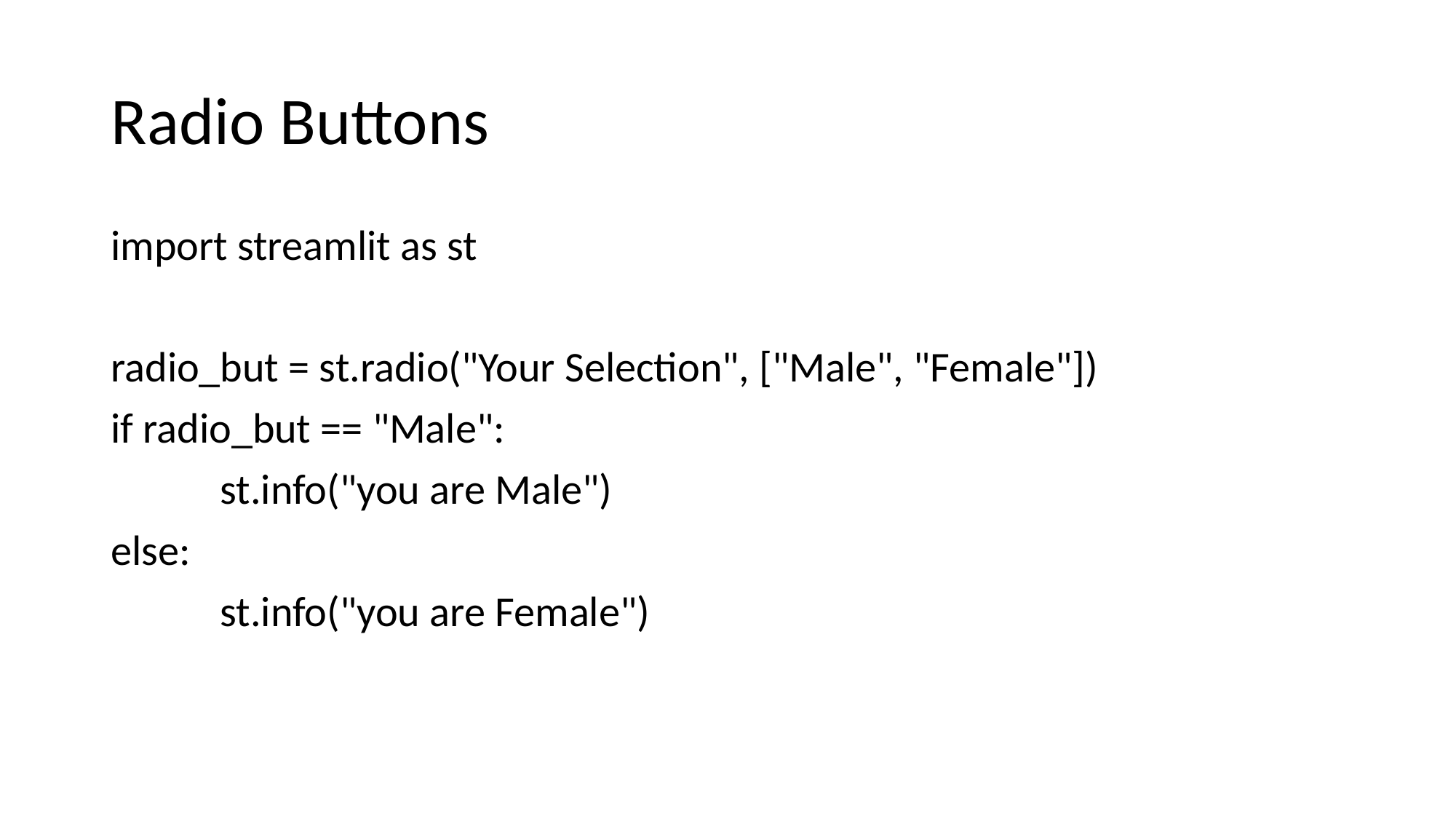

# Radio Buttons
import streamlit as st

radio_but = st.radio("Your Selection", ["Male", "Female"])
if radio_but == "Male":
	st.info("you are Male")
else:
	st.info("you are Female")